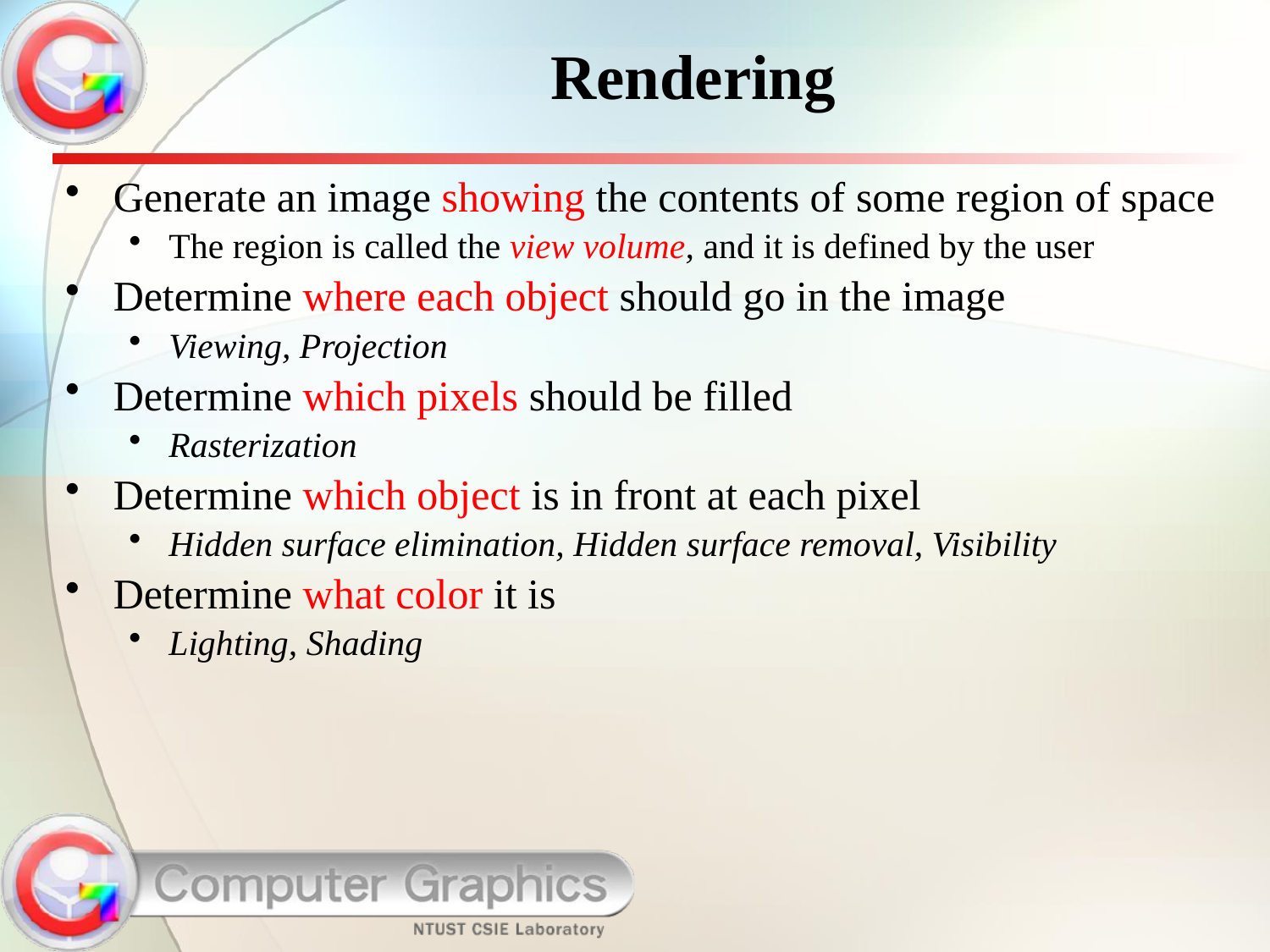

# Rendering
Generate an image showing the contents of some region of space
The region is called the view volume, and it is defined by the user
Determine where each object should go in the image
Viewing, Projection
Determine which pixels should be filled
Rasterization
Determine which object is in front at each pixel
Hidden surface elimination, Hidden surface removal, Visibility
Determine what color it is
Lighting, Shading